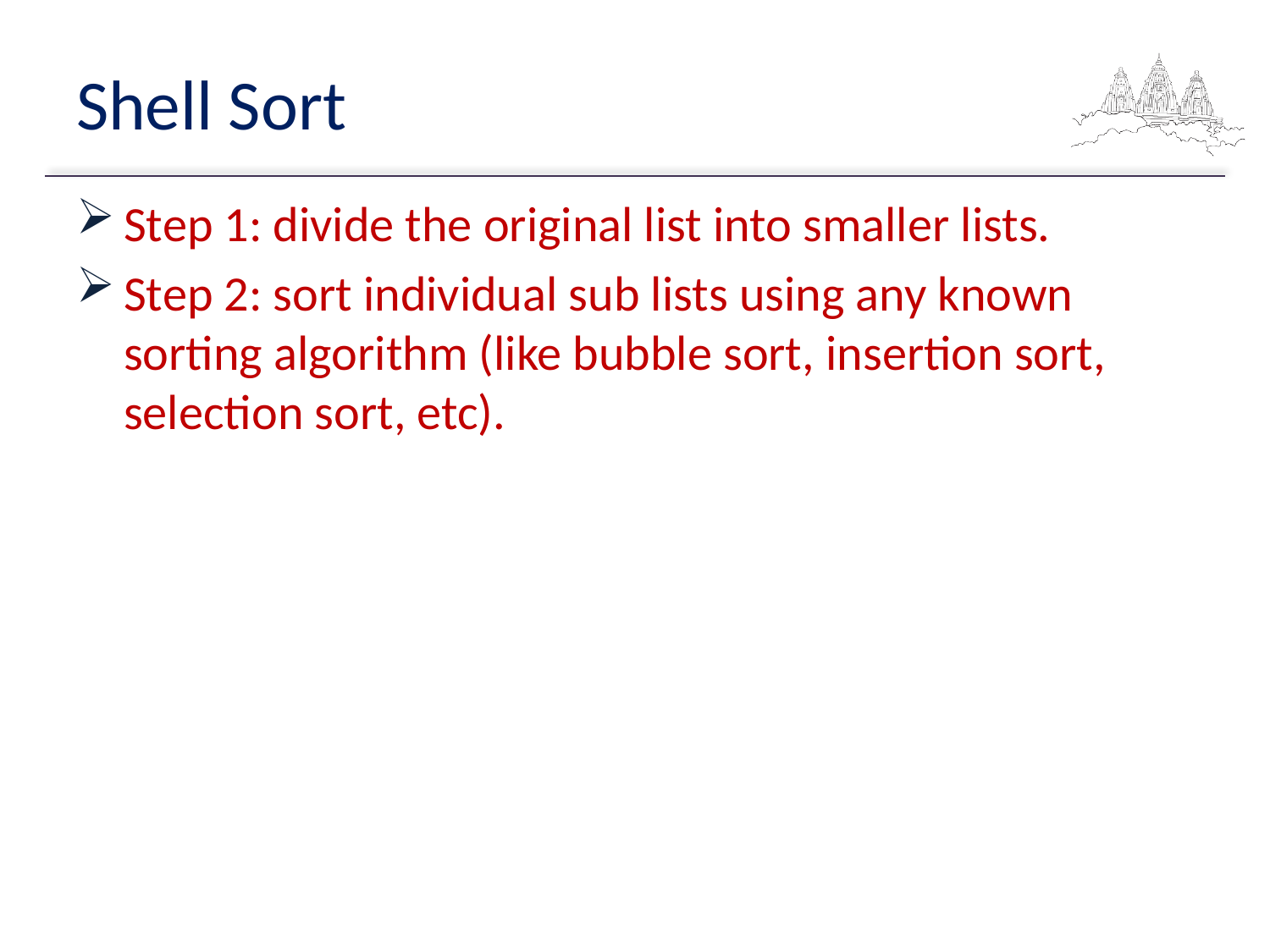

# Shell Sort
Step 1: divide the original list into smaller lists.
Step 2: sort individual sub lists using any known sorting algorithm (like bubble sort, insertion sort, selection sort, etc).